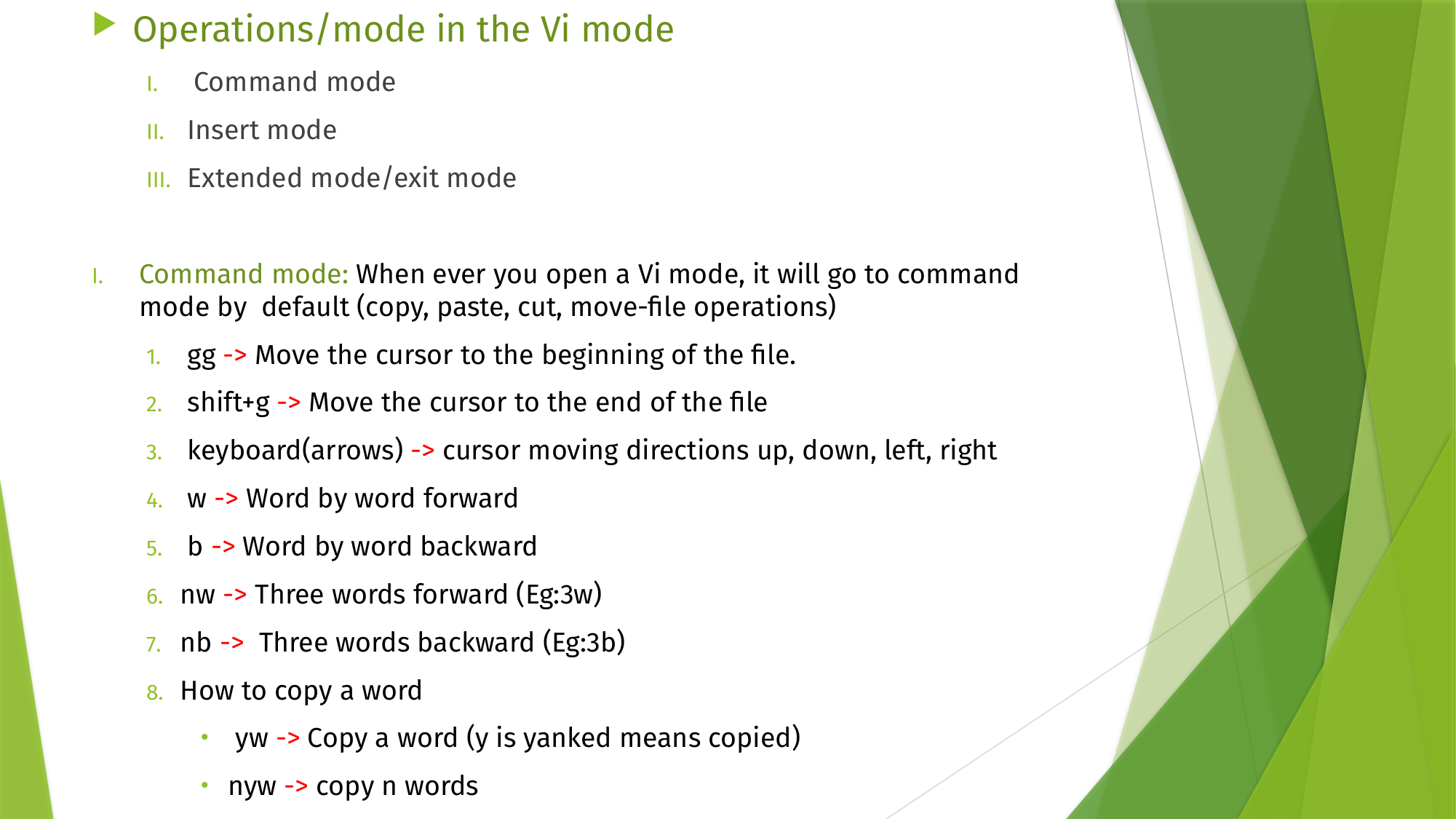

Operations/mode in the Vi mode
Command mode
 Insert mode
 Extended mode/exit mode

Command mode: When ever you open a Vi mode, it will go to command mode by  default (copy, paste, cut, move-file operations)
 gg -> Move the cursor to the beginning of the file.
 shift+g -> Move the cursor to the end of the file
 keyboard(arrows) -> cursor moving directions up, down, left, right
 w -> Word by word forward
 b -> Word by word backward
nw -> Three words forward (Eg:3w)
nb ->  Three words backward (Eg:3b)
How to copy a word
 yw -> Copy a word (y is yanked means copied)
nyw -> copy n words